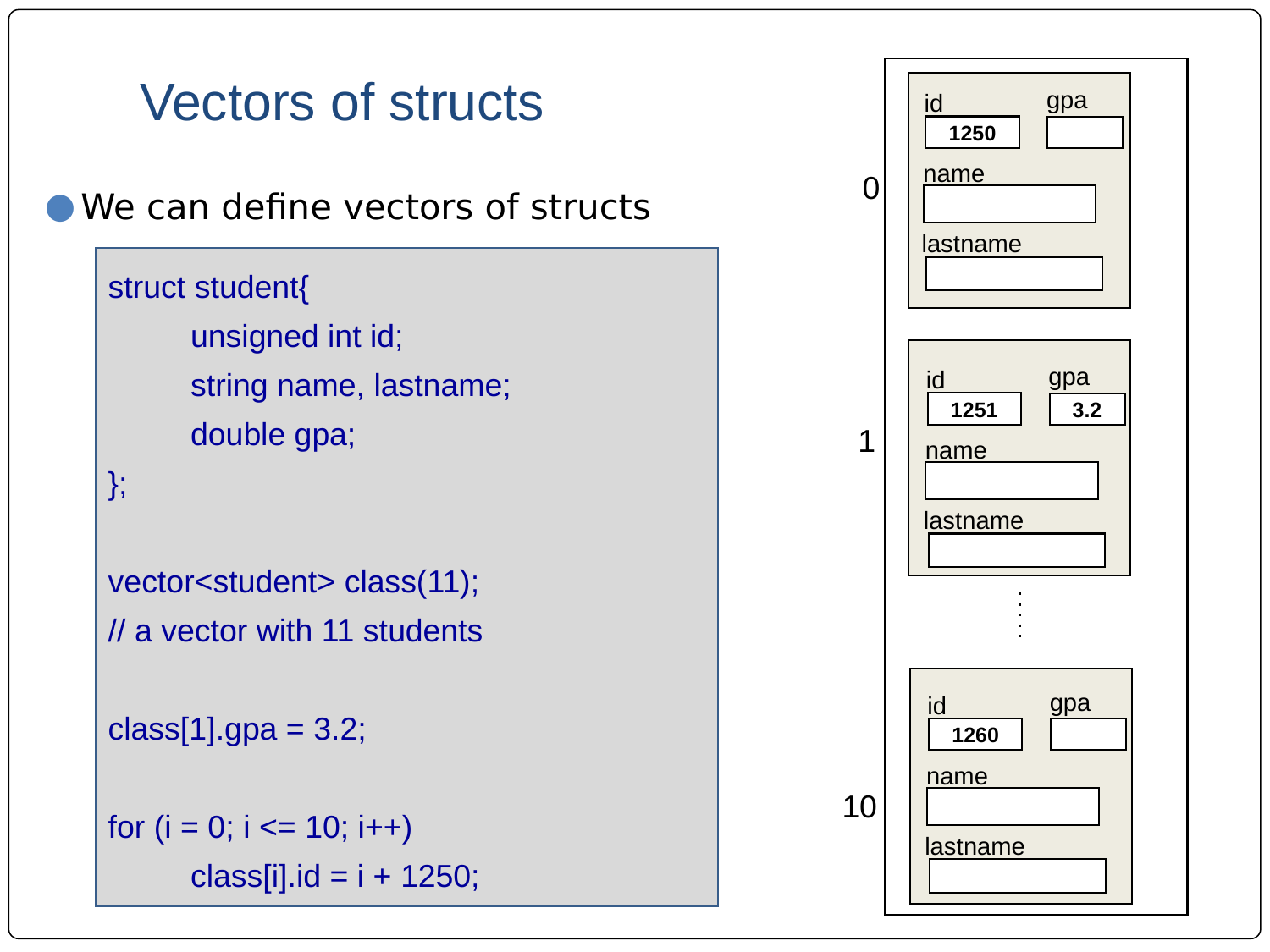

# Vectors of structs

gpa
id
1250

name

lastname

0
We can define vectors of structs
struct student{
unsigned int id;
string name, lastname;
double gpa;
};

vector<student> class(11);
// a vector with 11 students

class[1].gpa = 3.2;

for (i = 0; i <= 10; i++)
class[i].id = i + 1250;

gpa
id
1251
3.2
name

lastname

1

gpa
id
1260

name

lastname

10